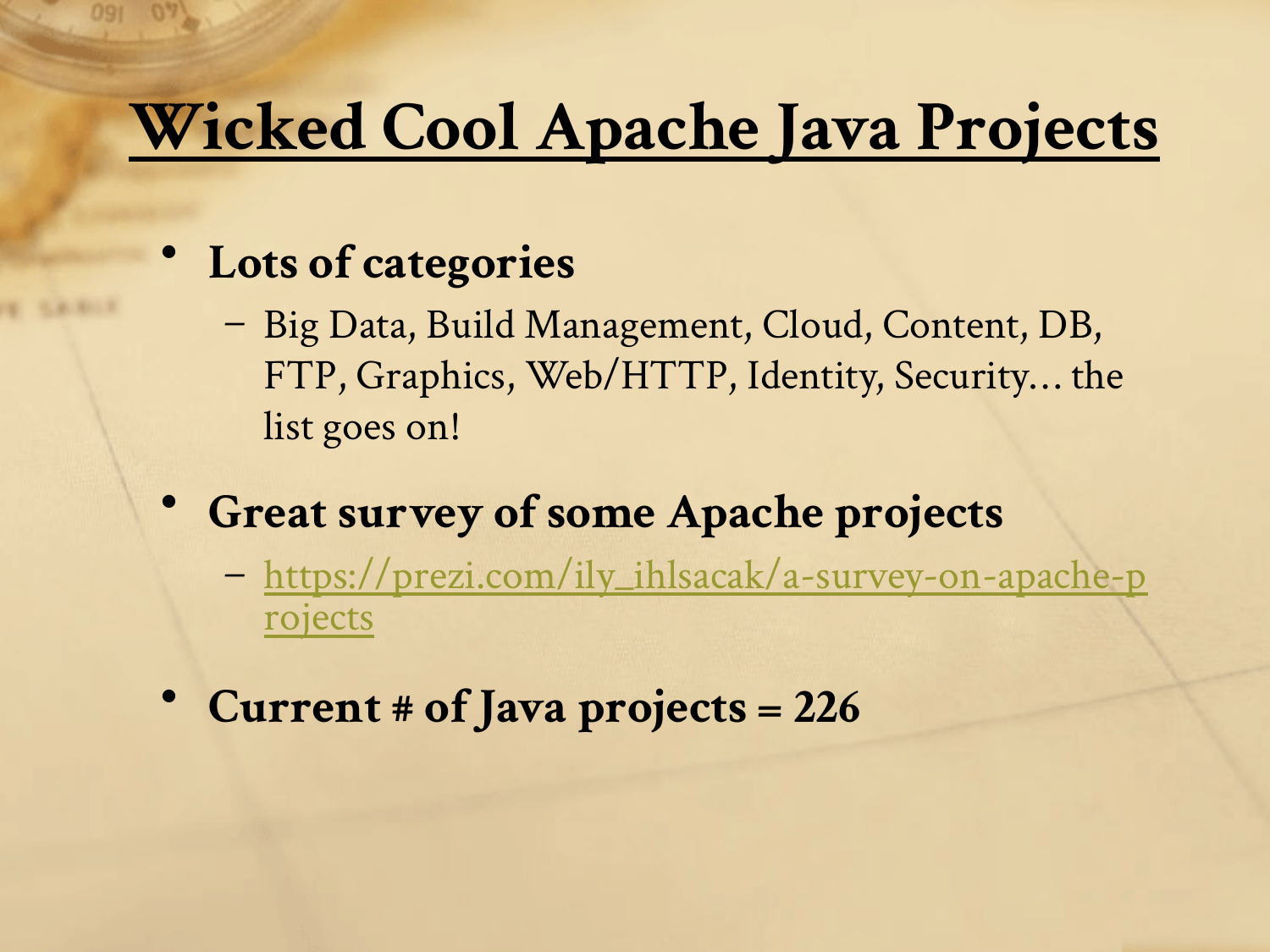

# Wicked Cool Apache Java Projects
Lots of categories
Big Data, Build Management, Cloud, Content, DB, FTP, Graphics, Web/HTTP, Identity, Security… the list goes on!
Great survey of some Apache projects
https://prezi.com/ily_ihlsacak/a-survey-on-apache-projects
Current # of Java projects = 226